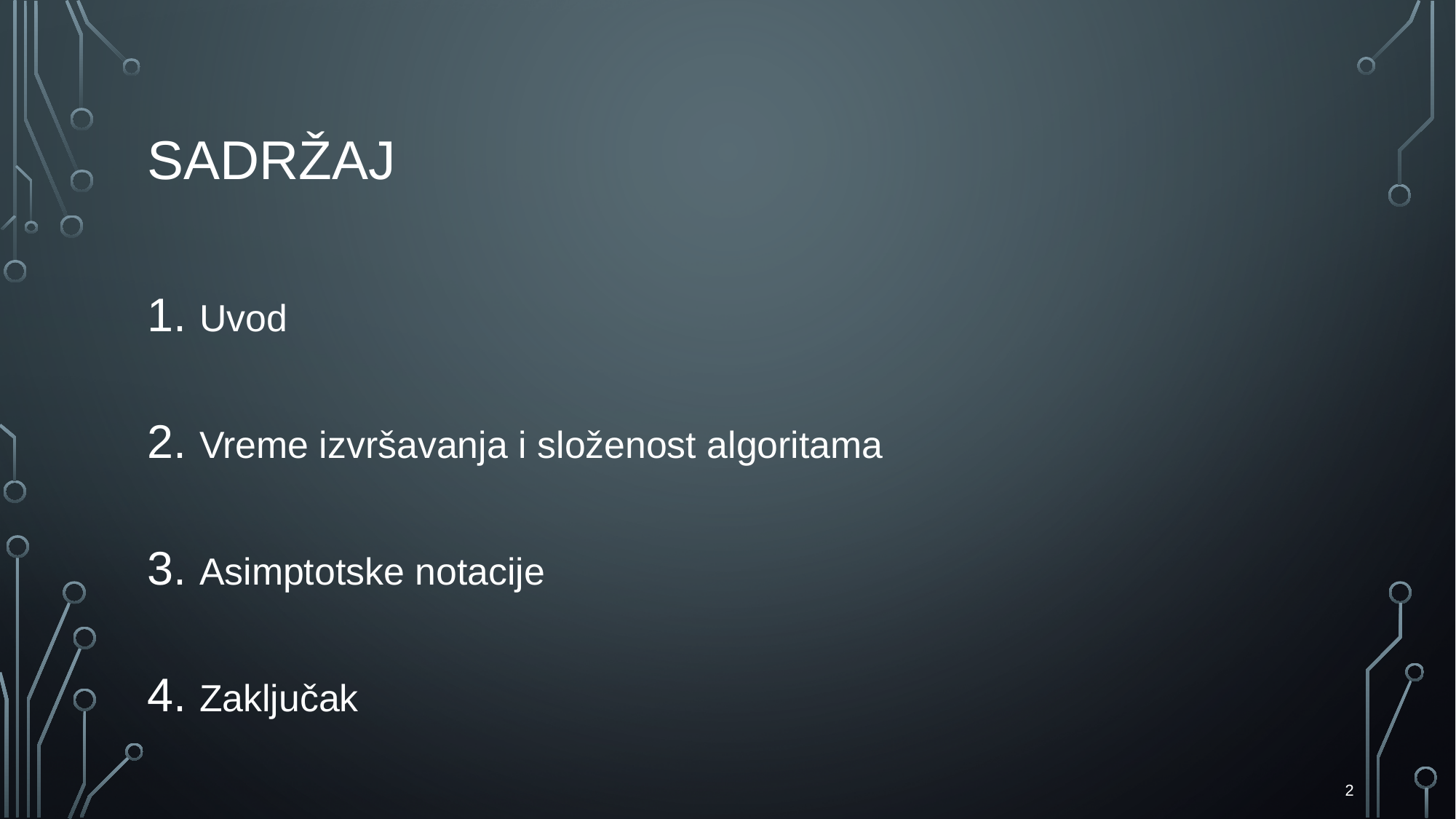

# Sadržaj
Uvod
Vreme izvršavanja i složenost algoritama
Asimptotske notacije
Zaključak
2